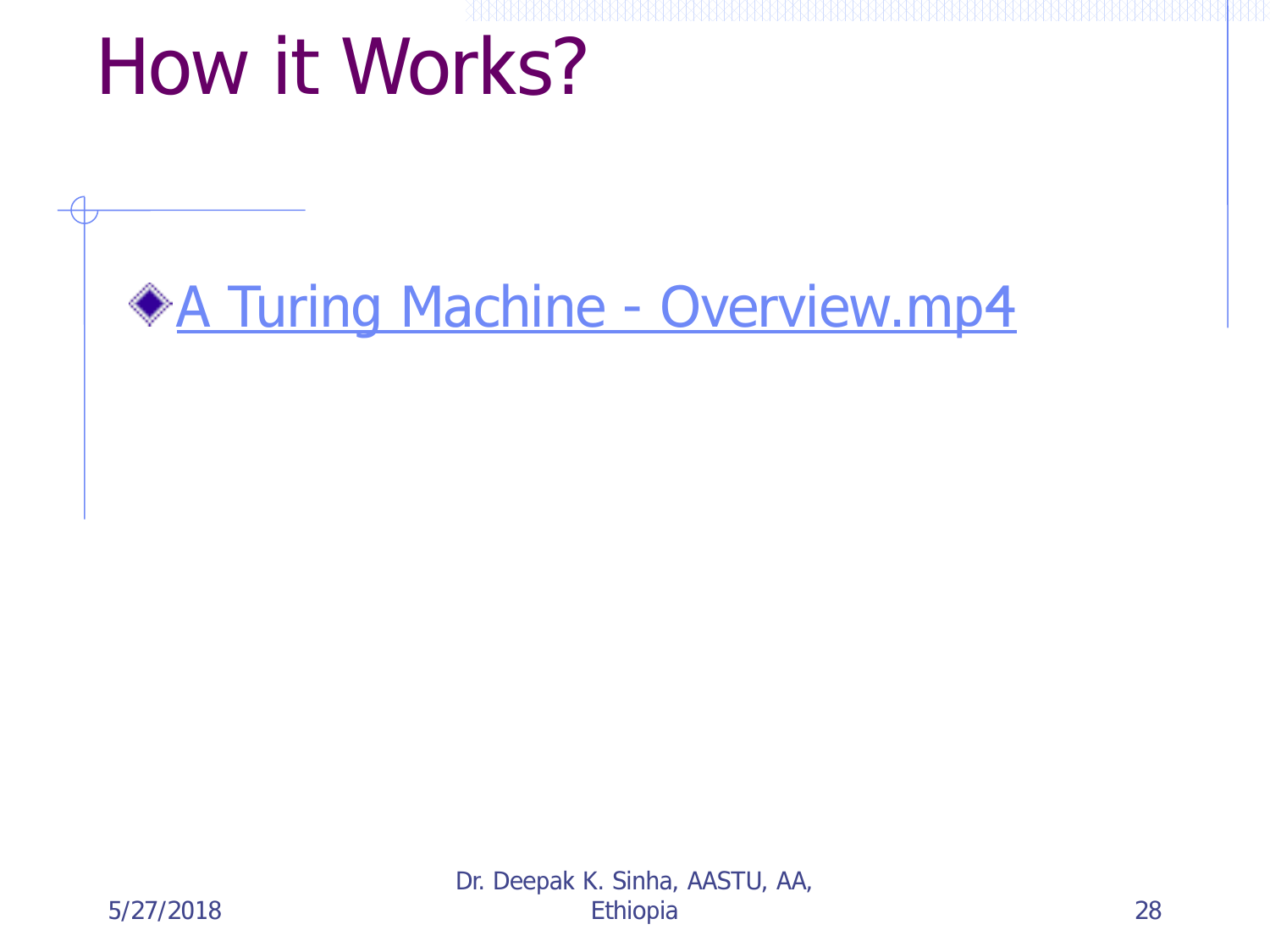

# How it Works?
A Turing Machine - Overview.mp4
5/27/2018
Dr. Deepak K. Sinha, AASTU, AA, Ethiopia
28